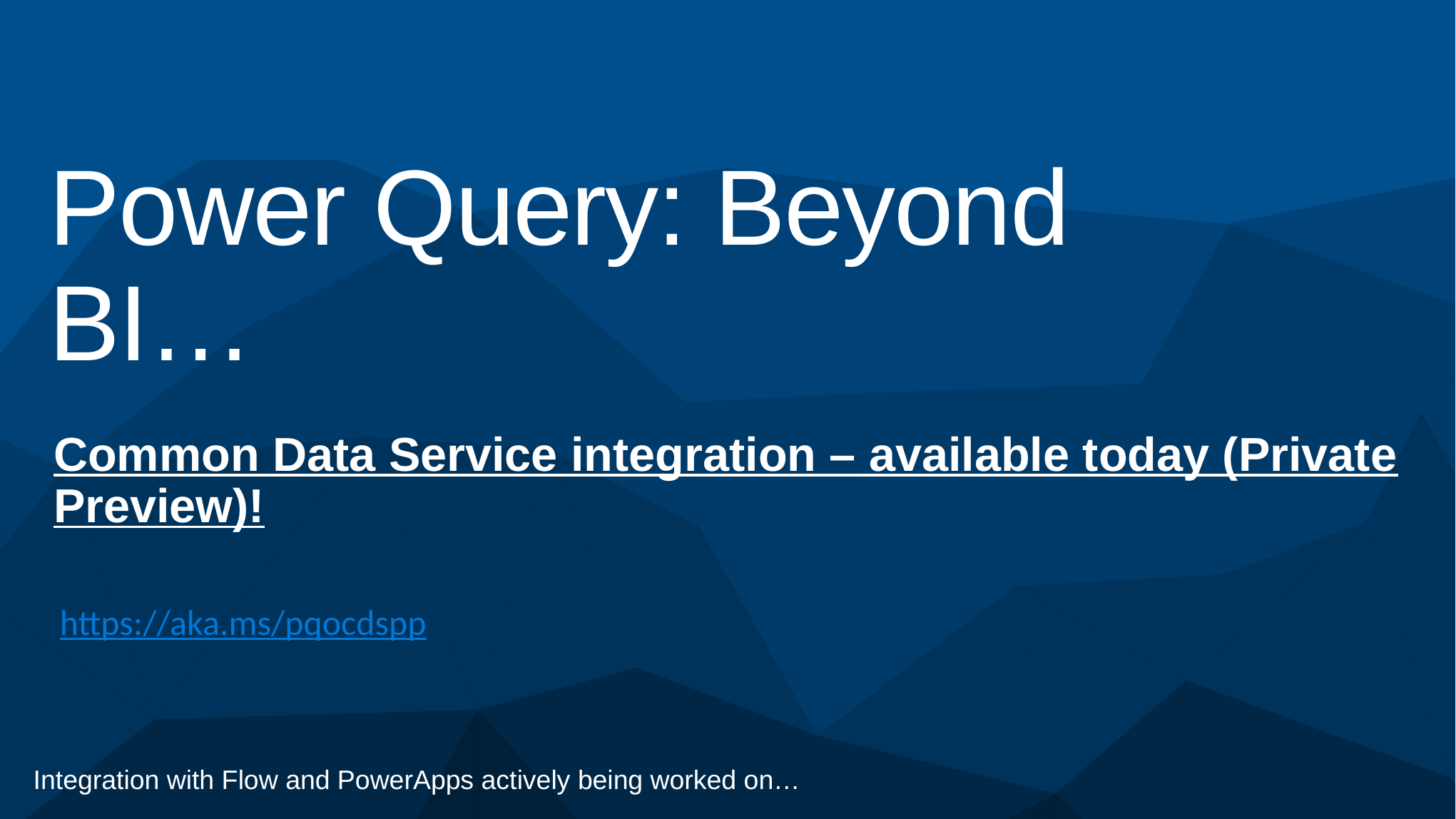

# Power Query: Beyond BI…

Common Data Service integration – available today (Private Preview)!
https://aka.ms/pqocdspp
Integration with Flow and PowerApps actively being worked on…